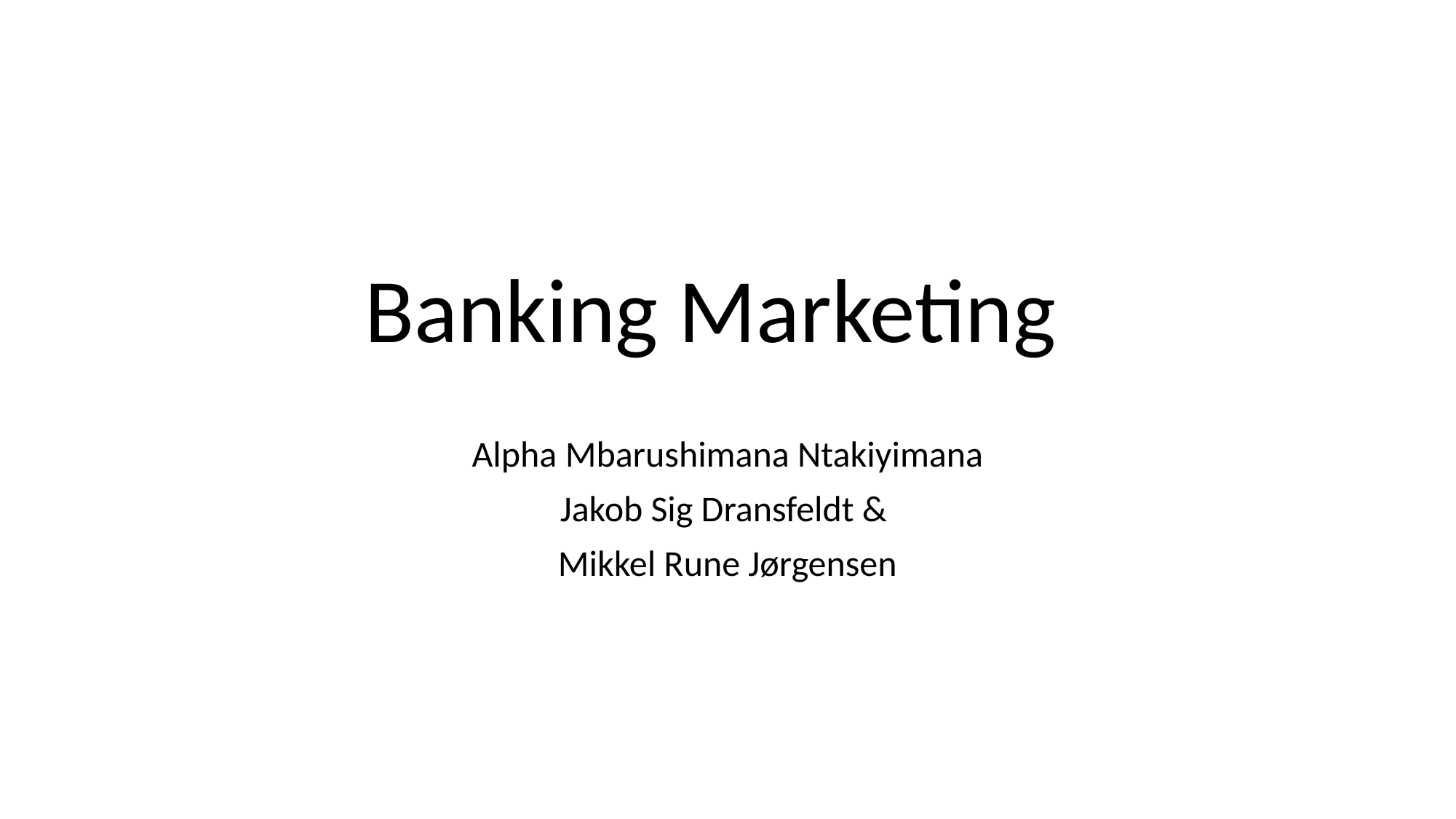

# Banking Marketing
Alpha Mbarushimana Ntakiyimana
Jakob Sig Dransfeldt &
Mikkel Rune Jørgensen